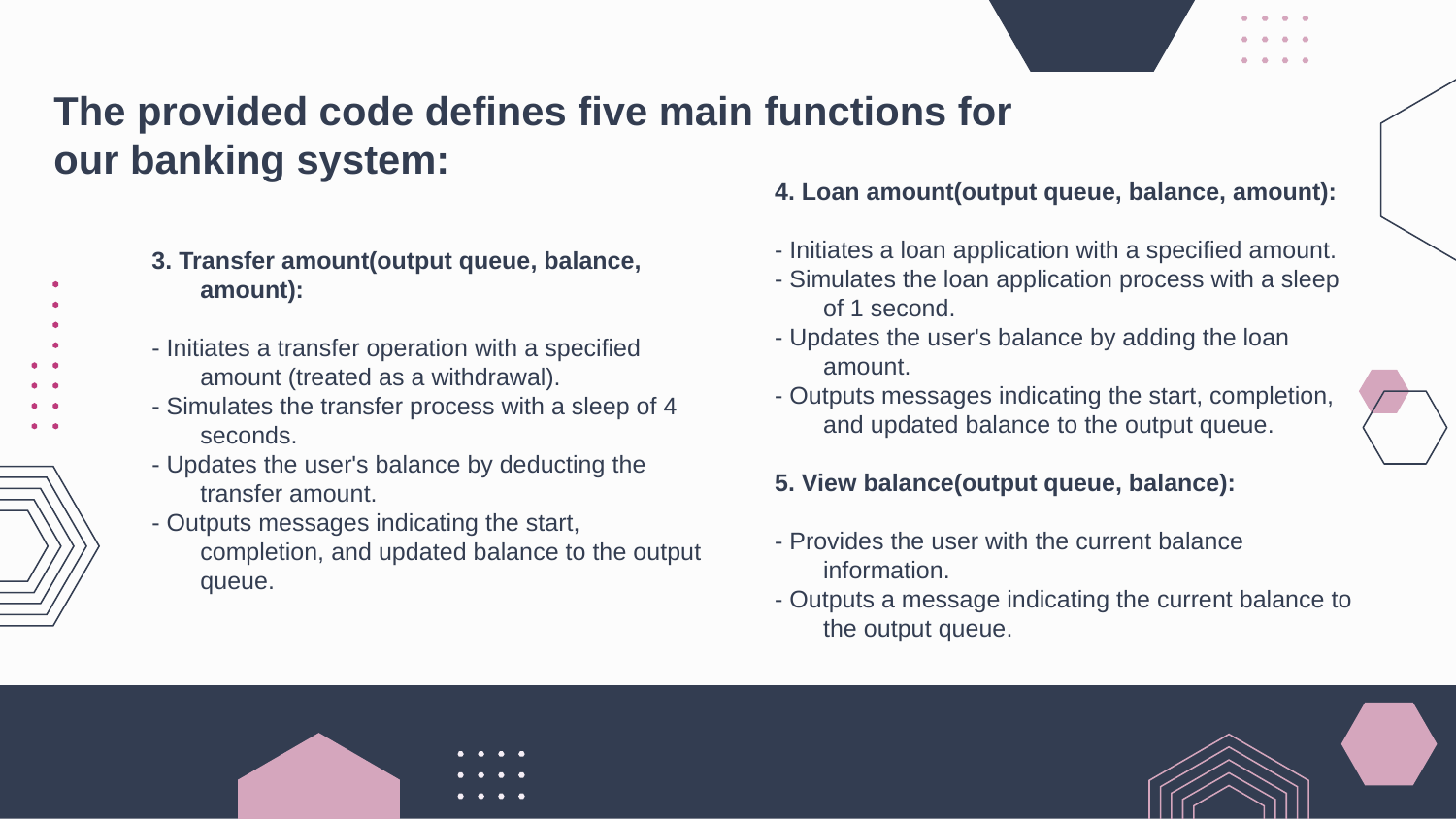

# The provided code defines five main functions for our banking system:
4. Loan amount(output queue, balance, amount):

- Initiates a loan application with a specified amount.
- Simulates the loan application process with a sleep of 1 second.
- Updates the user's balance by adding the loan amount.
- Outputs messages indicating the start, completion, and updated balance to the output queue.

5. View balance(output queue, balance):

- Provides the user with the current balance information.
- Outputs a message indicating the current balance to the output queue.
3. Transfer amount(output queue, balance, amount):

- Initiates a transfer operation with a specified amount (treated as a withdrawal).
- Simulates the transfer process with a sleep of 4 seconds.
- Updates the user's balance by deducting the transfer amount.
- Outputs messages indicating the start, completion, and updated balance to the output queue.